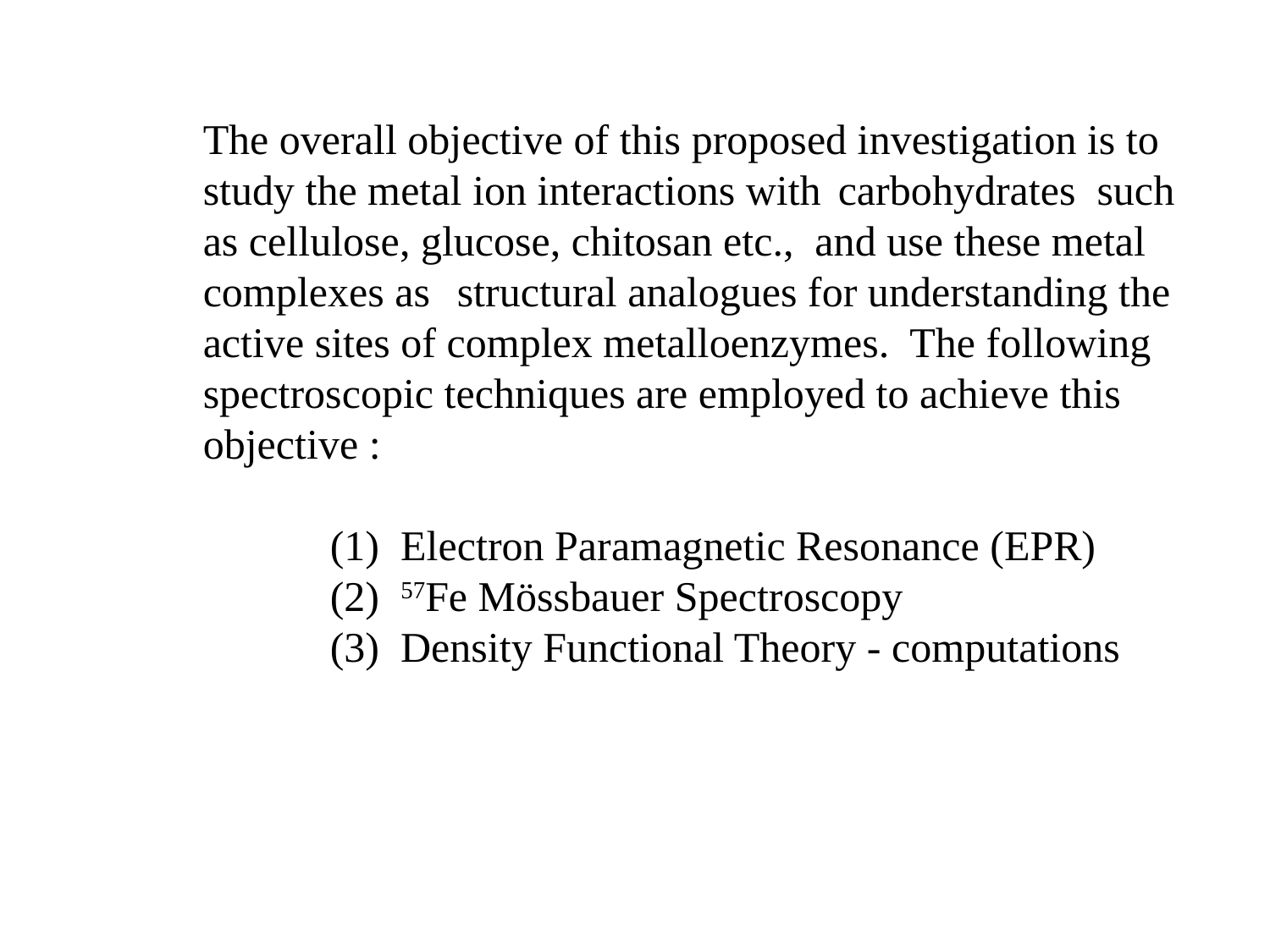

The overall objective of this proposed investigation is to study the metal ion interactions with 	carbohydrates  such as cellulose, glucose, chitosan etc.,  and use these metal complexes as 	structural analogues for understanding the active sites of complex metalloenzymes.  The following spectroscopic techniques are employed to achieve this objective :

		(1)  Electron Paramagnetic Resonance (EPR)
		(2)  57Fe Mössbauer Spectroscopy
		(3)  Density Functional Theory - computations